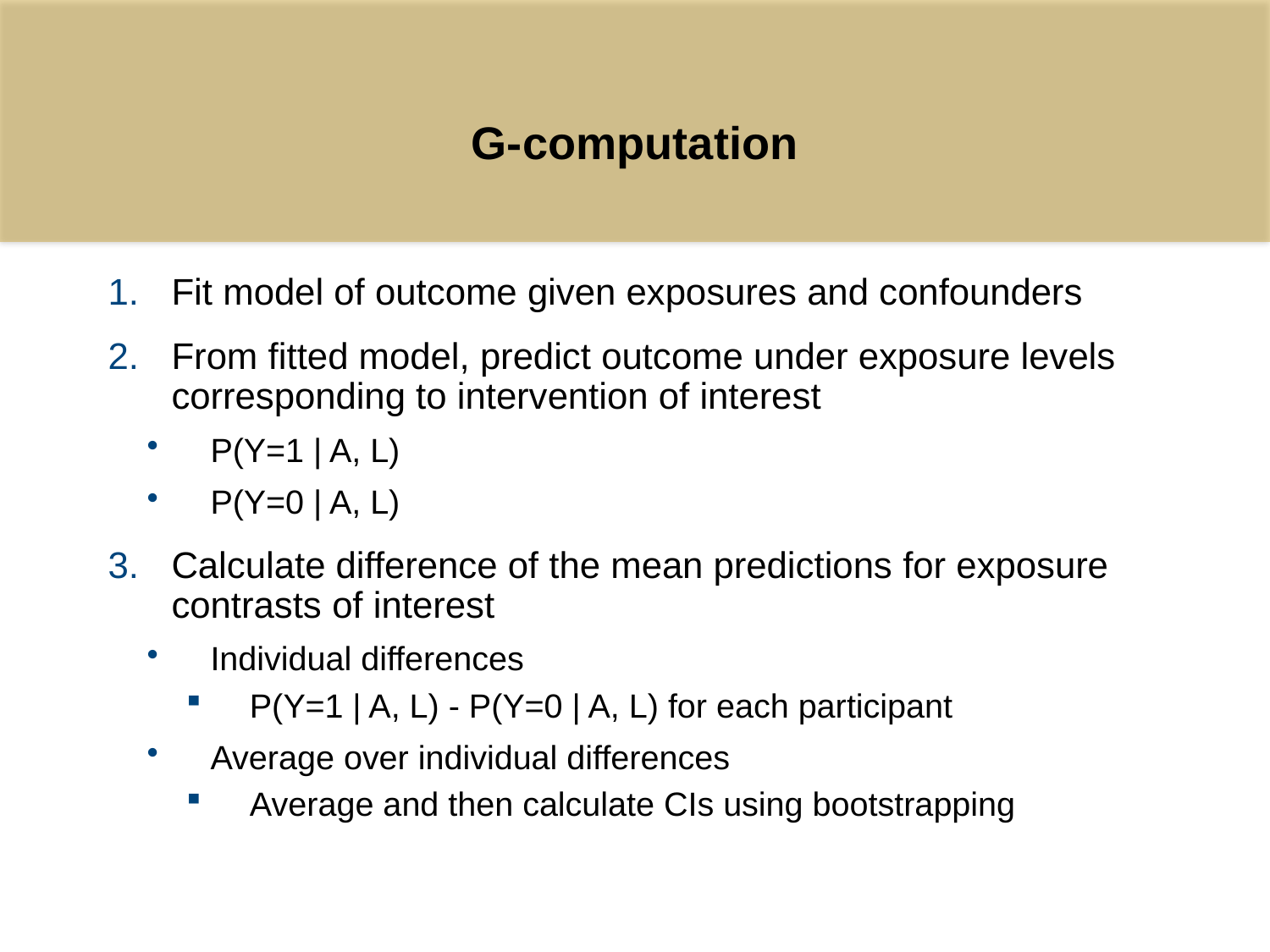

# G-computation
Fit model of outcome given exposures and confounders
From fitted model, predict outcome under exposure levels corresponding to intervention of interest
P(Y=1 | A, L)
P(Y=0 | A, L)
Calculate difference of the mean predictions for exposure contrasts of interest
Individual differences
P(Y=1 | A, L) - P(Y=0 | A, L) for each participant
Average over individual differences
Average and then calculate CIs using bootstrapping